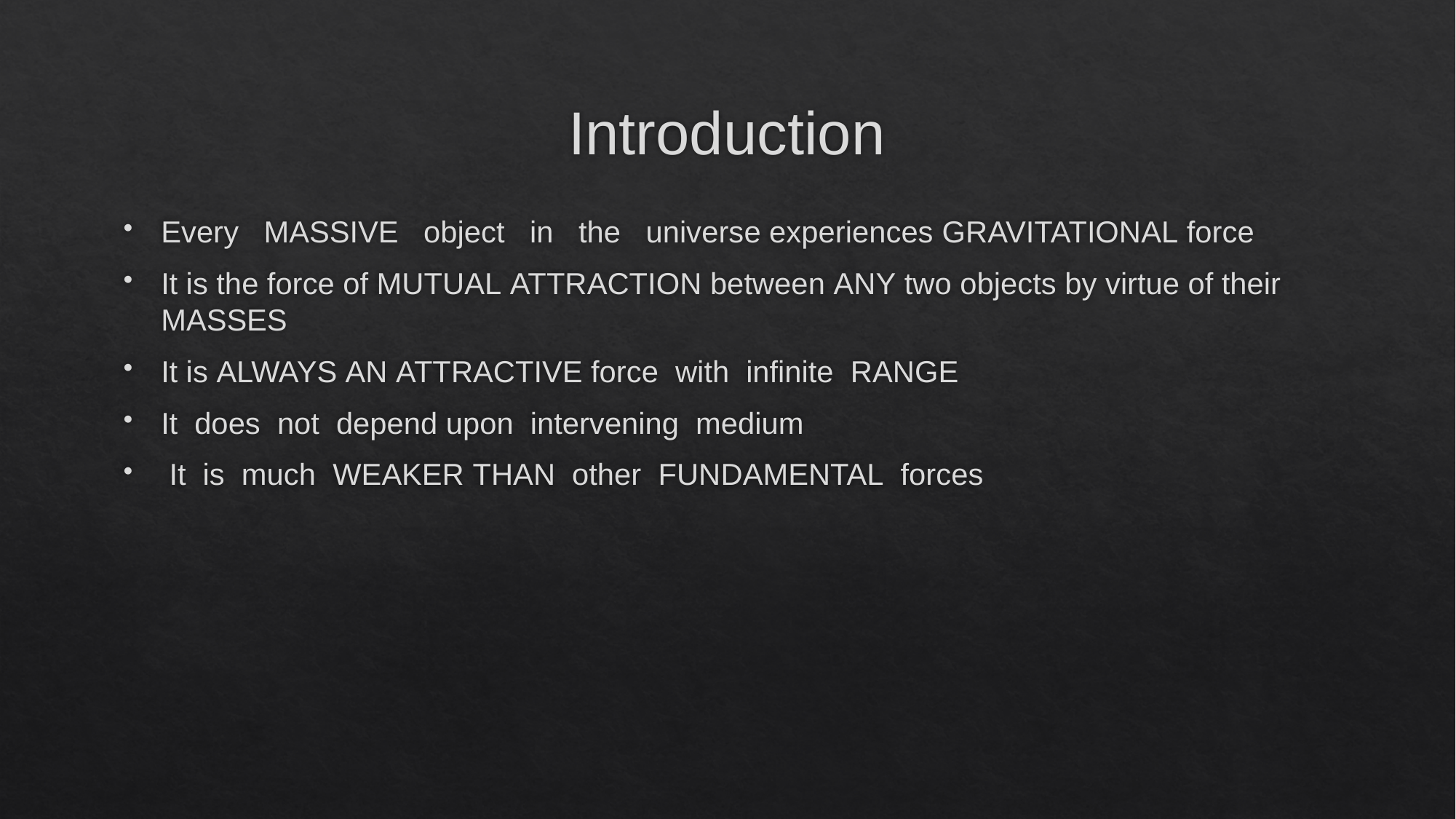

# Introduction
Every   massive   object   in   the   universe experiences gravitational force
It is the force of mutual attraction between any two objects by virtue of their masses
It is always an attractive force  with  infinite  range
It  does  not  depend upon  intervening  medium
 It  is  much  weaker than  other  fundamental  forces